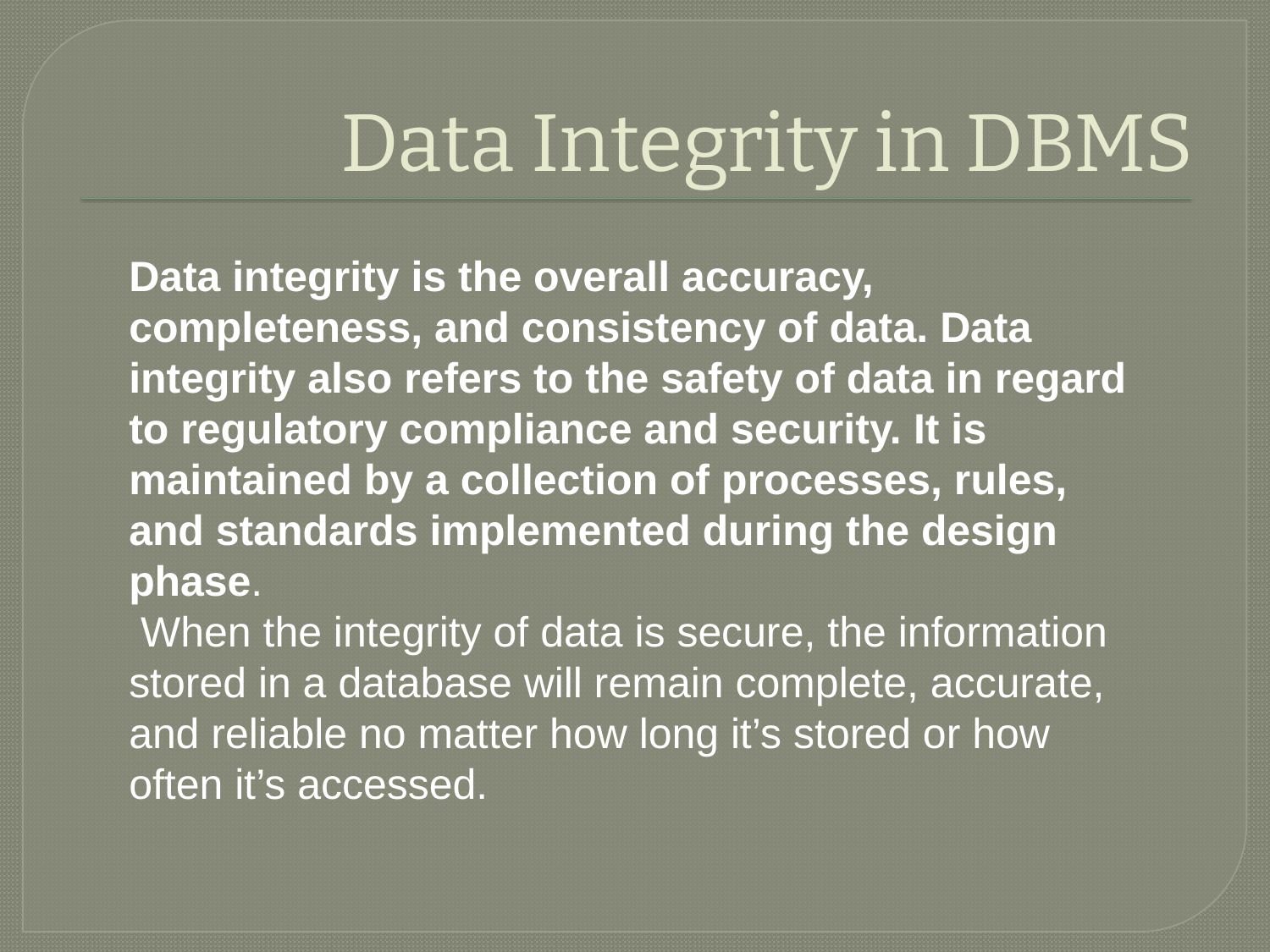

# Data Integrity in DBMS
Data integrity is the overall accuracy, completeness, and consistency of data. Data integrity also refers to the safety of data in regard to regulatory compliance and security. It is maintained by a collection of processes, rules, and standards implemented during the design phase.
 When the integrity of data is secure, the information stored in a database will remain complete, accurate, and reliable no matter how long it’s stored or how often it’s accessed.